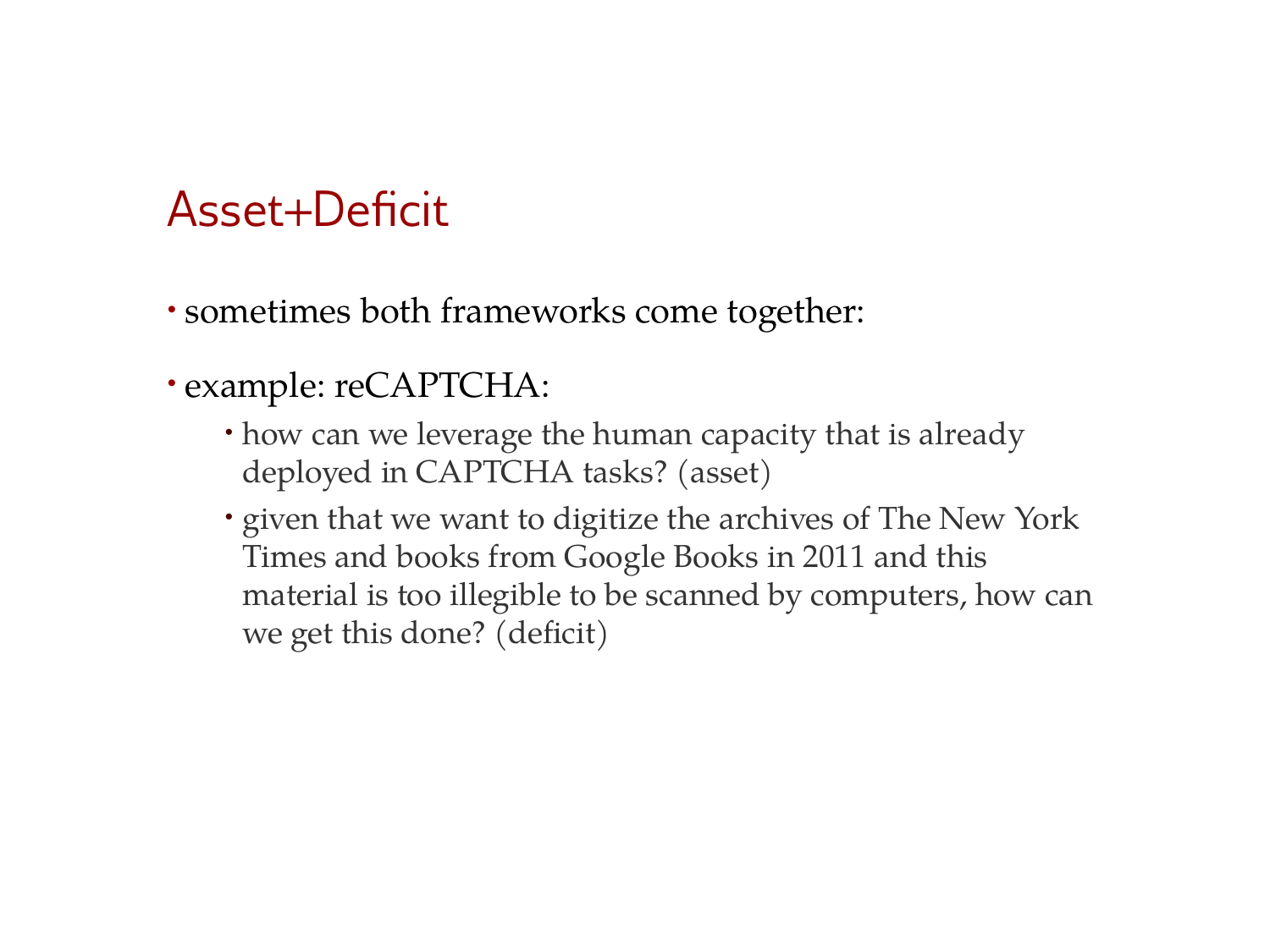

# Asset+Deficit
sometimes both frameworks come together:
example: reCAPTCHA:
how can we leverage the human capacity that is already deployed in CAPTCHA tasks? (asset)
given that we want to digitize the archives of The New York Times and books from Google Books in 2011 and this material is too illegible to be scanned by computers, how can we get this done? (deficit)